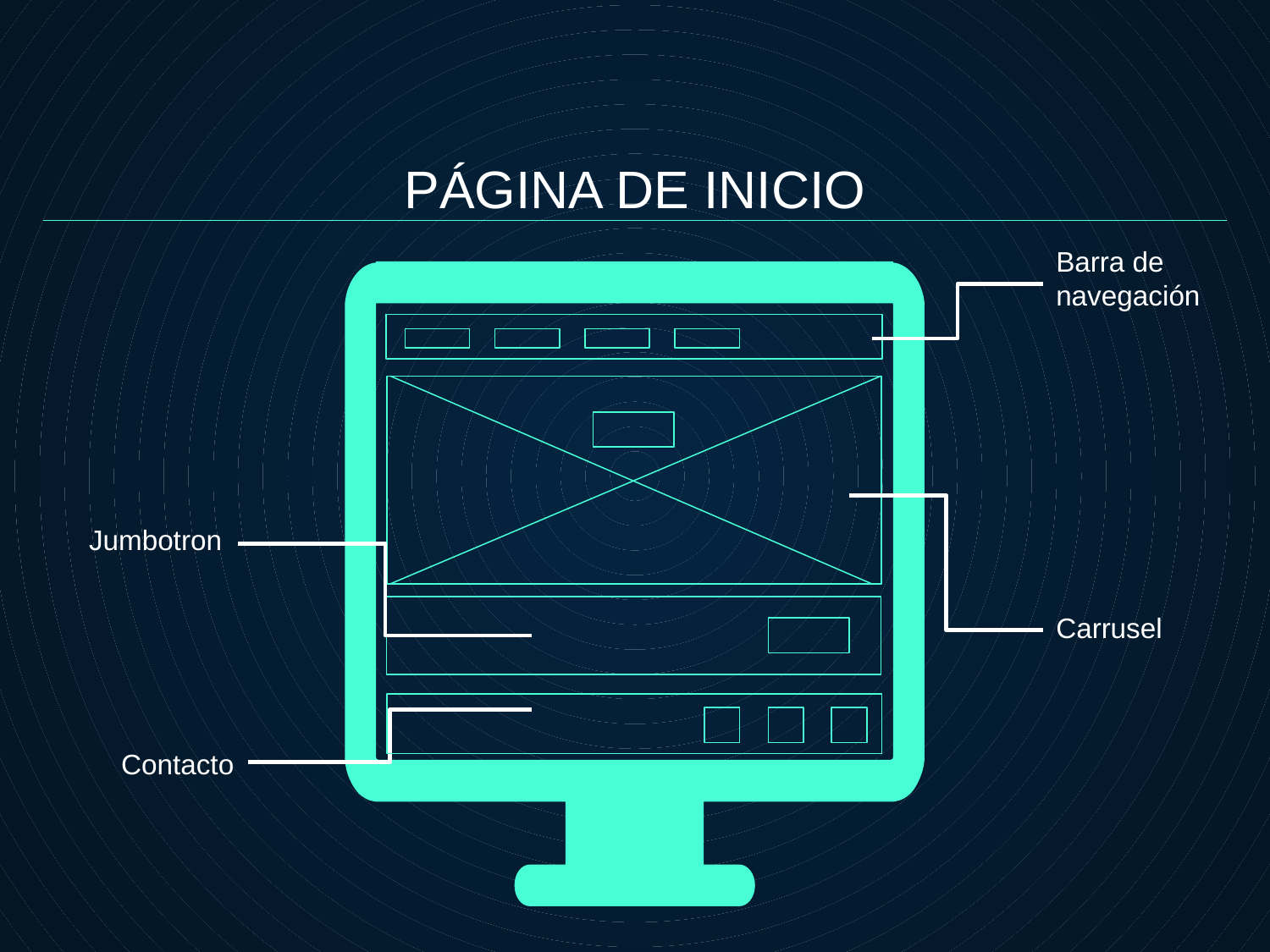

# PÁGINA DE INICIO
Barra de navegación

Jumbotron

Carrusel

Contacto